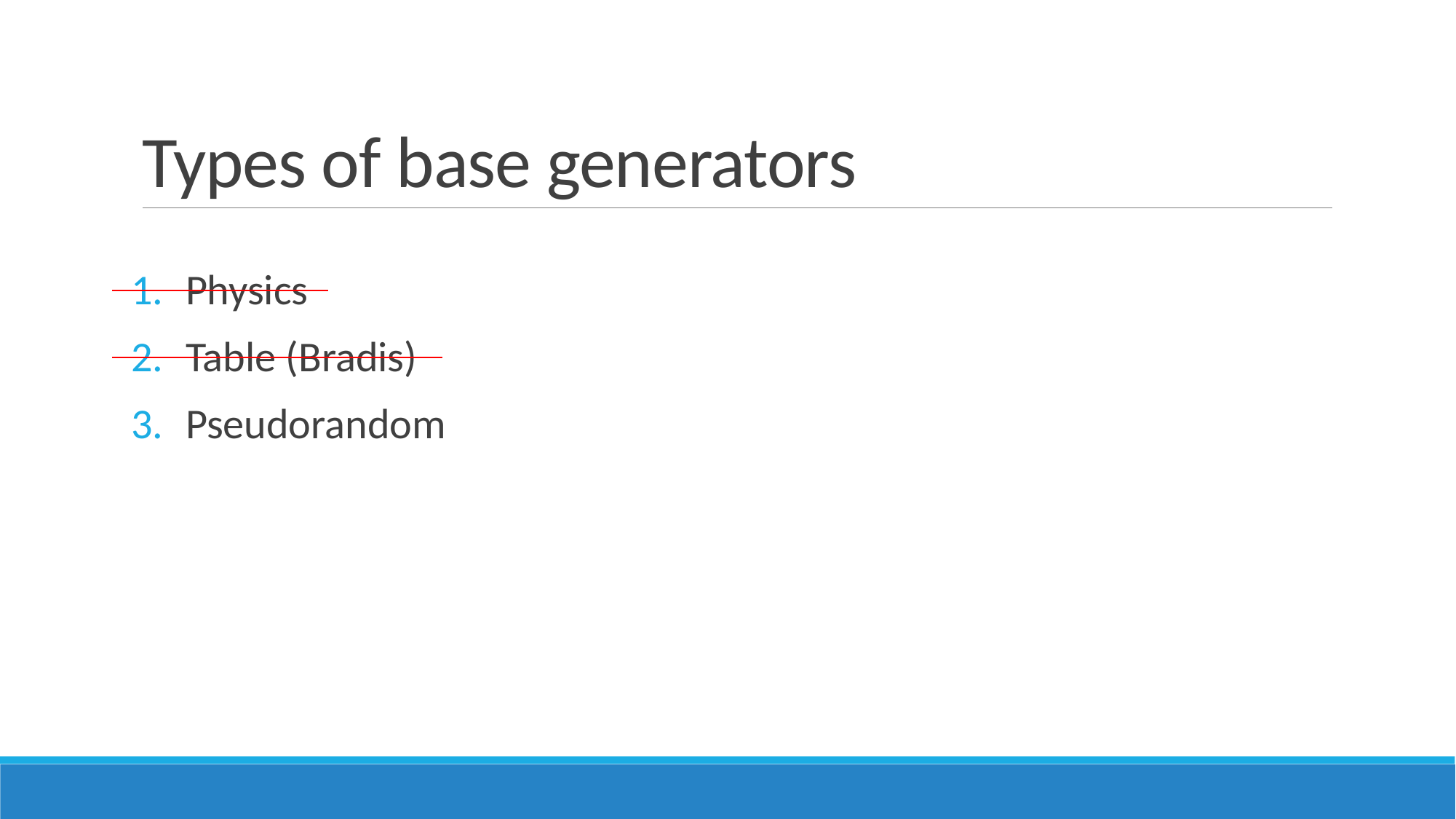

# Types of base generators
Physics
Table (Bradis)
Pseudorandom